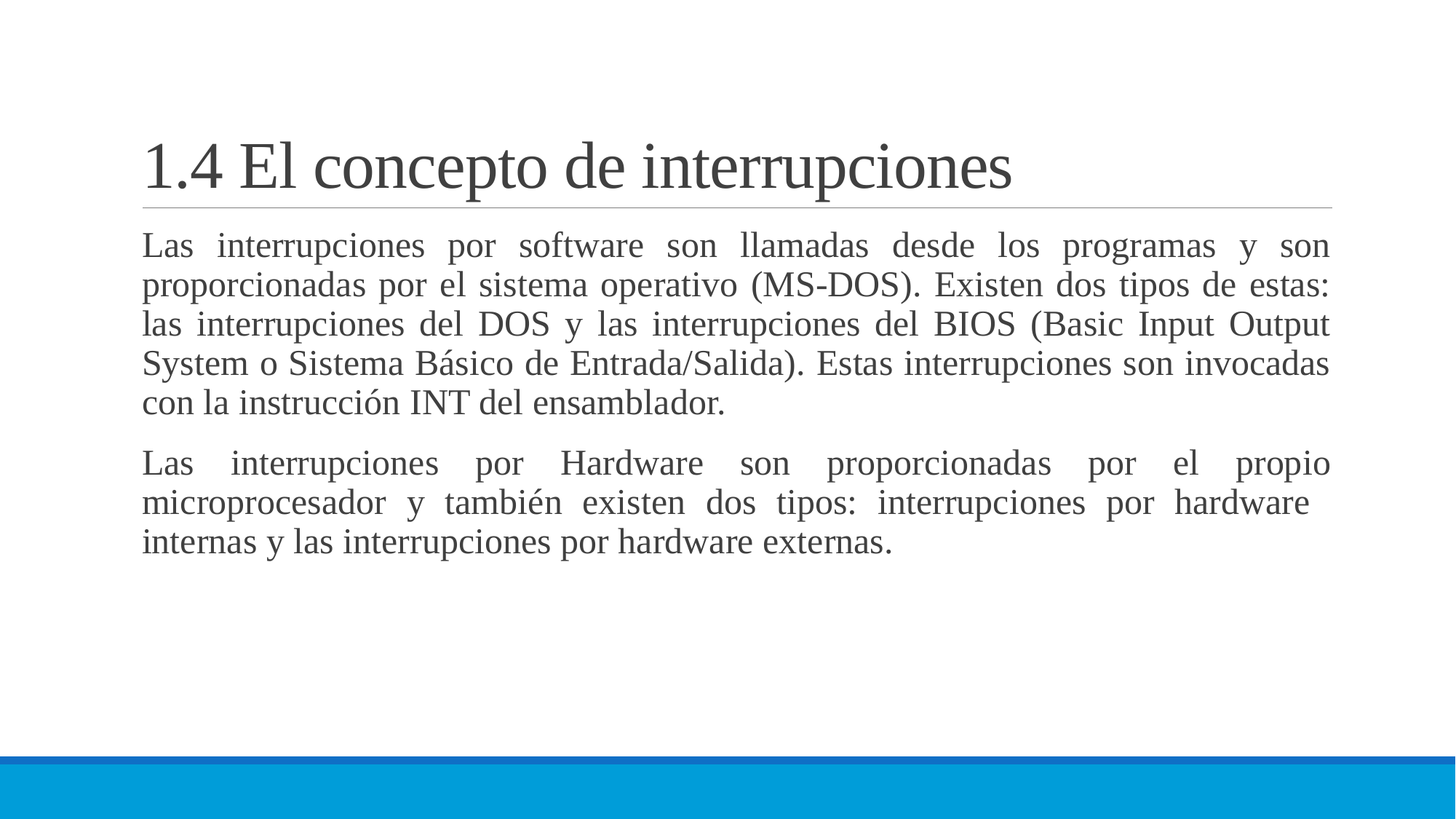

# 1.4 El concepto de interrupciones
Las interrupciones por software son llamadas desde los programas y son proporcionadas por el sistema operativo (MS-DOS). Existen dos tipos de estas: las interrupciones del DOS y las interrupciones del BIOS (Basic Input Output System o Sistema Básico de Entrada/Salida). Estas interrupciones son invocadas con la instrucción INT del ensamblador.
Las interrupciones por Hardware son proporcionadas por el propio microprocesador y también existen dos tipos: interrupciones por hardware  internas y las interrupciones por hardware externas.